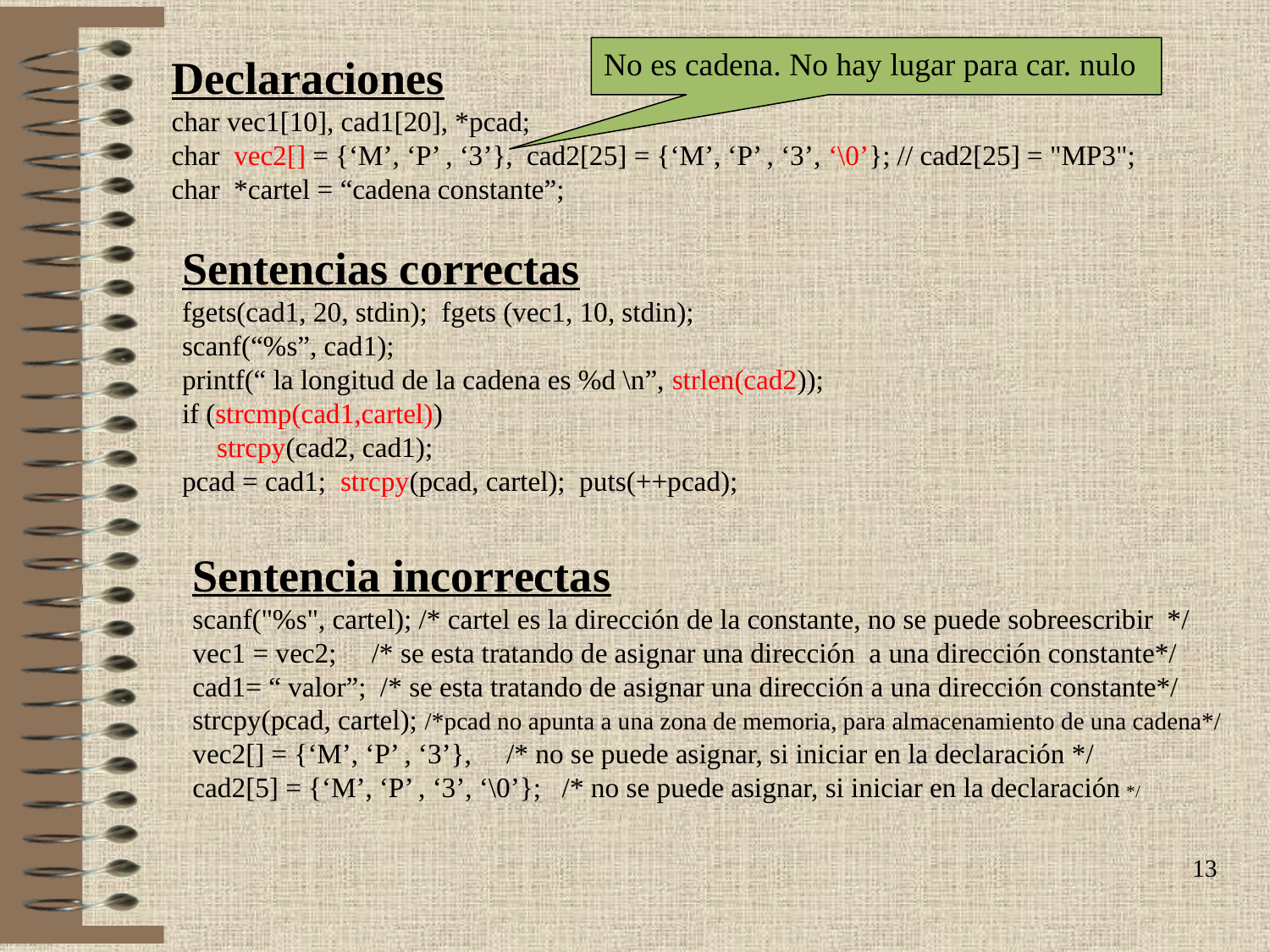

No es cadena. No hay lugar para car. nulo
Declaraciones
char vec1[10], cad1[20], *pcad;
char  vec2[] = {‘M’, ‘P’ , ‘3’},  cad2[25] = {‘M’, ‘P’ , ‘3’, ‘\0’}; // cad2[25] = "MP3";
char  *cartel = “cadena constante”;

Sentencias correctas
fgets(cad1, 20, stdin);  fgets (vec1, 10, stdin);
scanf(“%s”, cad1);
printf(“ la longitud de la cadena es %d \n”, strlen(cad2));
if (strcmp(cad1,cartel))
     strcpy(cad2, cad1);
pcad = cad1;  strcpy(pcad, cartel);  puts(++pcad);
Sentencia incorrectas
scanf("%s", cartel); /* cartel es la dirección de la constante, no se puede sobreescribir  */
vec1 = vec2;     /* se esta tratando de asignar una dirección  a una dirección constante*/
cad1= “ valor”;  /* se esta tratando de asignar una dirección a una dirección constante*/
strcpy(pcad, cartel); /*pcad no apunta a una zona de memoria, para almacenamiento de una cadena*/
vec2[] = {‘M’, ‘P’ , ‘3’},     /* no se puede asignar, si iniciar en la declaración */
cad2[5] = {‘M’, ‘P’ , ‘3’, ‘\0’};   /* no se puede asignar, si iniciar en la declaración */

13